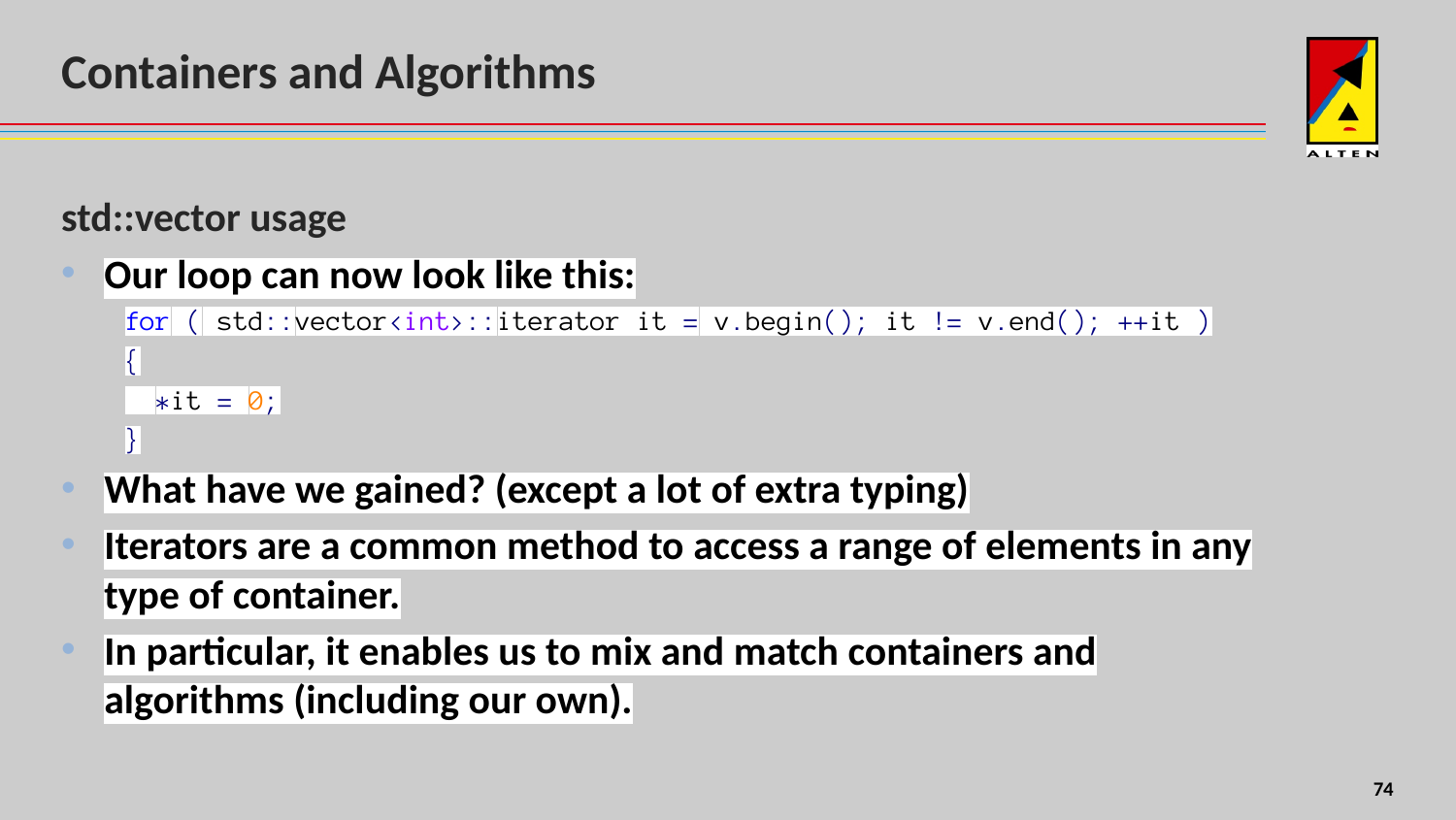

# Containers and Algorithms
std::vector usage
Our loop can now look like this:
for ( std::vector<int>::iterator it = v.begin(); it != v.end(); ++it )
{
  *it = 0;
}
What have we gained? (except a lot of extra typing)
Iterators are a common method to access a range of elements in any type of container.
In particular, it enables us to mix and match containers and algorithms (including our own).
74